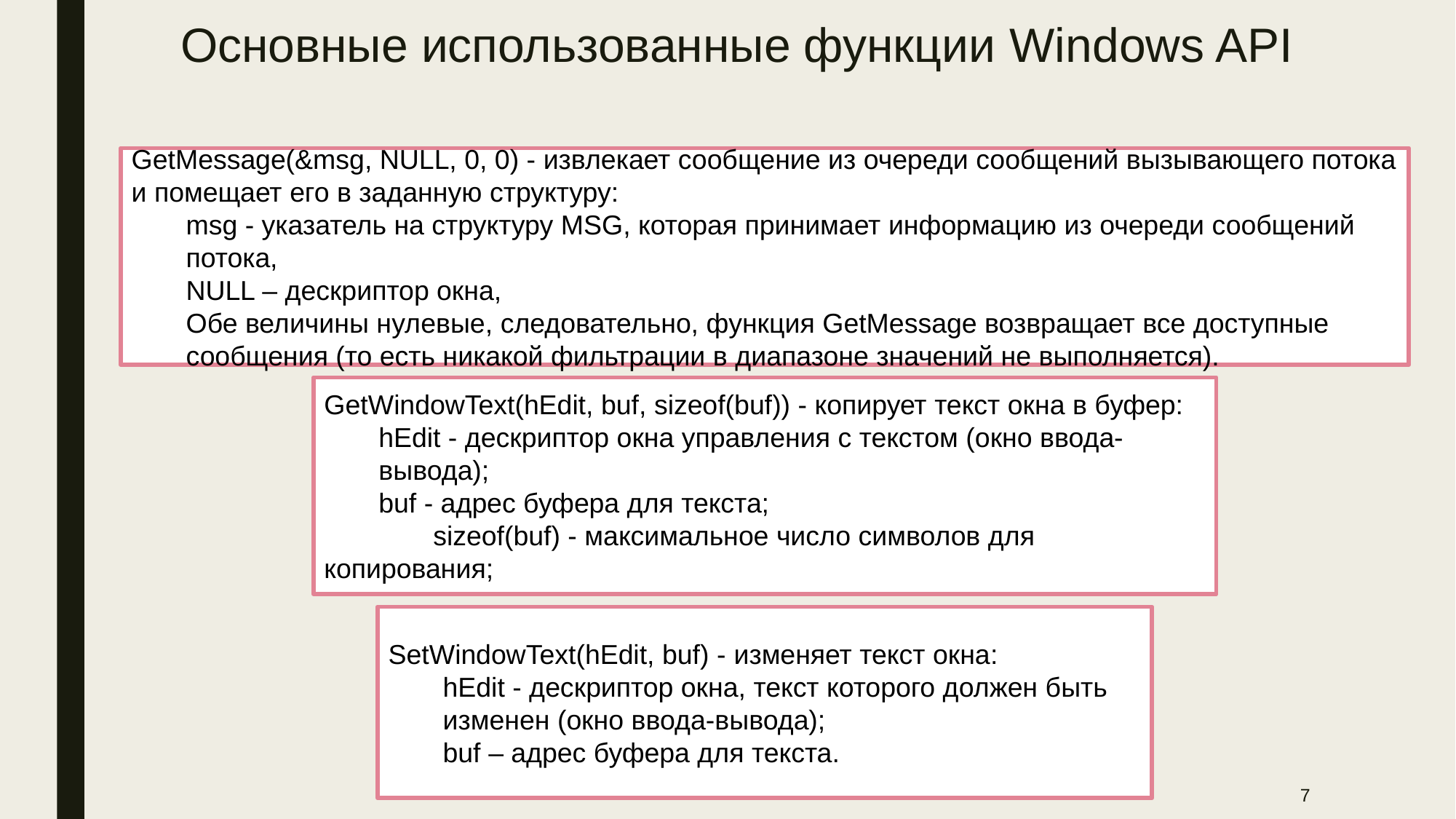

# Основные использованные функции Windows API
GetMessage(&msg, NULL, 0, 0) - извлекает сообщение из очереди сообщений вызывающего потока и помещает его в заданную структуру:
msg - указатель на структуру MSG, которая принимает информацию из очереди сообщений потока,
NULL – дескриптор окна,
Обе величины нулевые, следовательно, функция GetMessage возвращает все доступные сообщения (то есть никакой фильтрации в диапазоне значений не выполняется).
GetWindowText(hEdit, buf, sizeof(buf)) - копирует текст окна в буфер:
hEdit - дескриптор окна управления с текстом (окно ввода-вывода);
buf - адрес буфера для текста;
	sizeof(buf) - максимальное число символов для копирования;
SetWindowText(hEdit, buf) - изменяет текст окна:
hEdit - дескриптор окна, текст которого должен быть изменен (окно ввода-вывода);
buf – адрес буфера для текста.
7